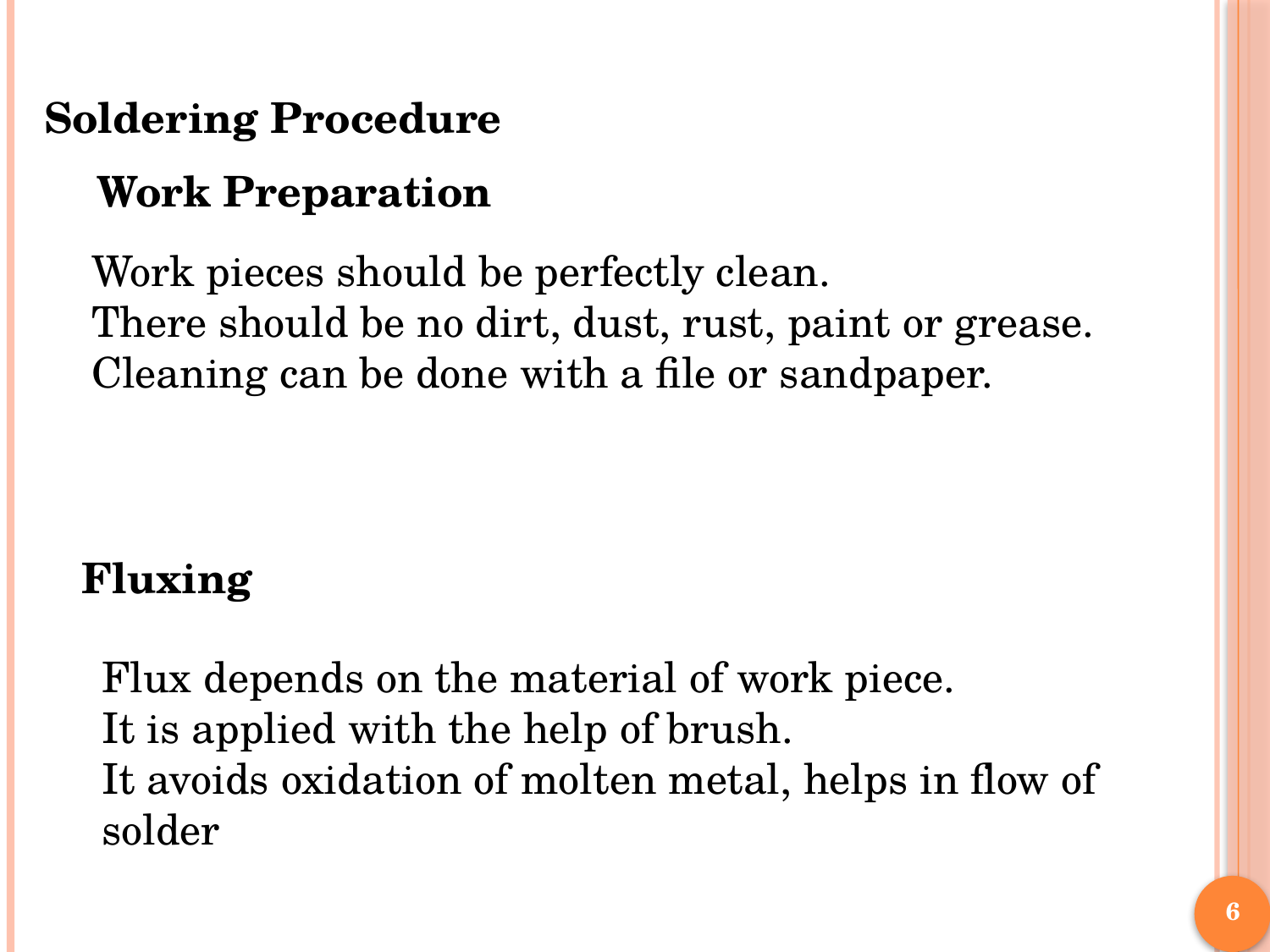

Soldering Procedure
Work Preparation
Work pieces should be perfectly clean.
There should be no dirt, dust, rust, paint or grease.
Cleaning can be done with a file or sandpaper.
Fluxing
Flux depends on the material of work piece.
It is applied with the help of brush.
It avoids oxidation of molten metal, helps in flow of solder
6